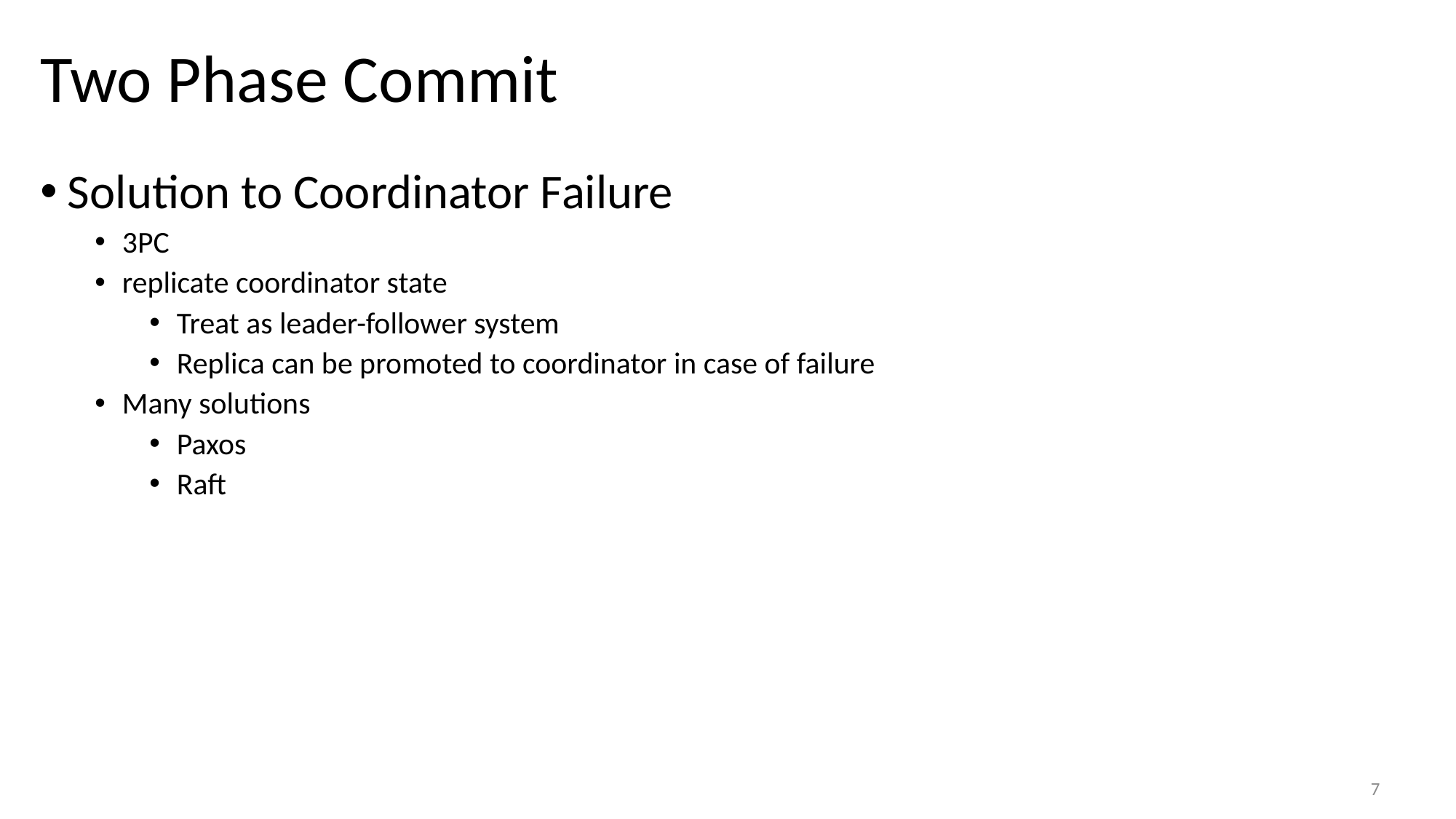

# Two Phase Commit
Solution to Coordinator Failure
3PC
replicate coordinator state
Treat as leader-follower system
Replica can be promoted to coordinator in case of failure
Many solutions
Paxos
Raft